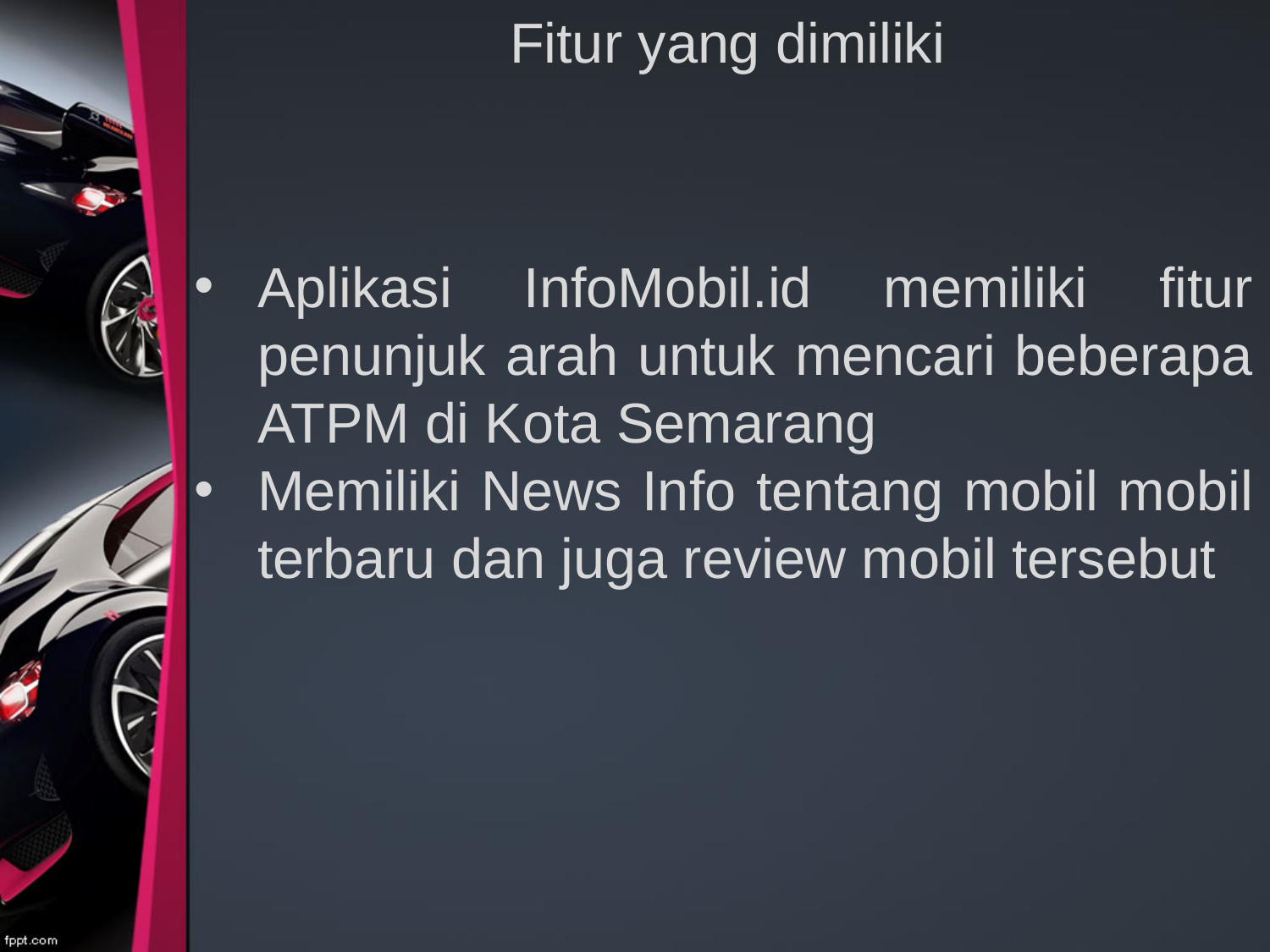

Fitur yang dimiliki
Aplikasi InfoMobil.id memiliki fitur penunjuk arah untuk mencari beberapa ATPM di Kota Semarang
Memiliki News Info tentang mobil mobil terbaru dan juga review mobil tersebut